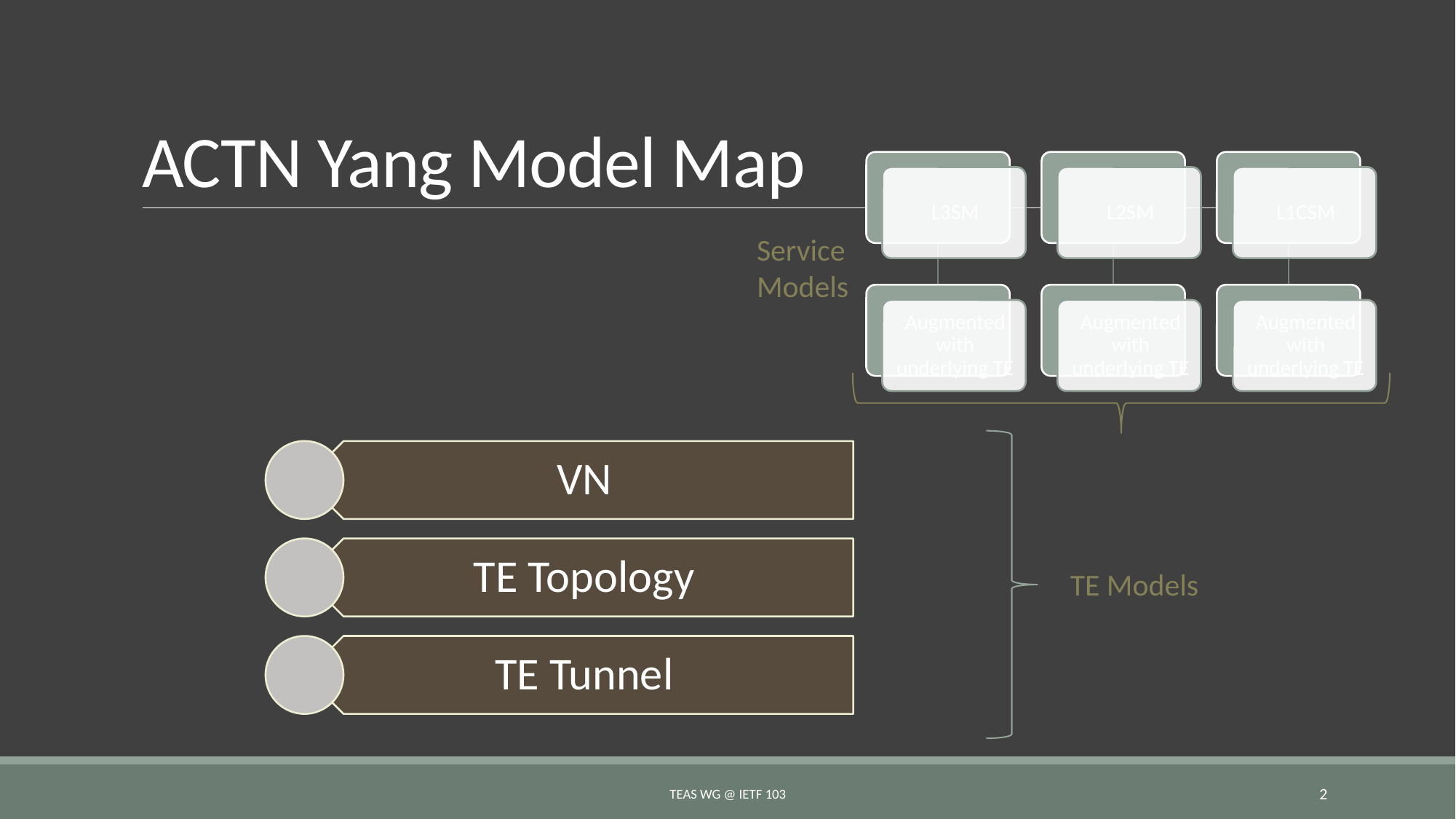

# ACTN Yang Model Map
L3SM
Augmented with underlying TE
L2SM
Augmented with underlying TE
L1CSM
Augmented with underlying TE

Service Models

VN
TE Topology
TE Tunnel
TE Models
TEAS WG @ IETF 103
2